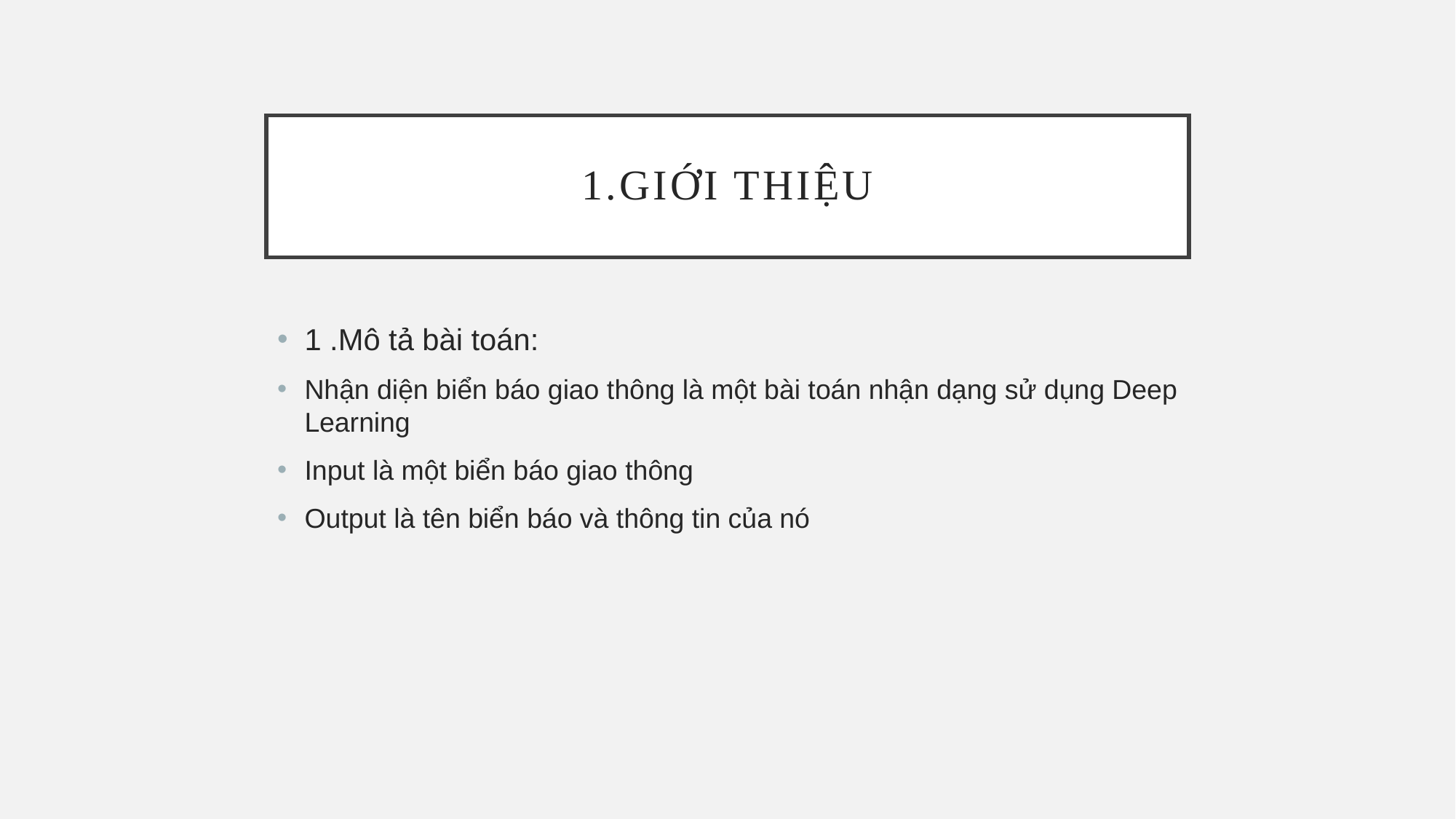

# 1.Giới thiệu
1 .Mô tả bài toán:
Nhận diện biển báo giao thông là một bài toán nhận dạng sử dụng Deep Learning
Input là một biển báo giao thông
Output là tên biển báo và thông tin của nó